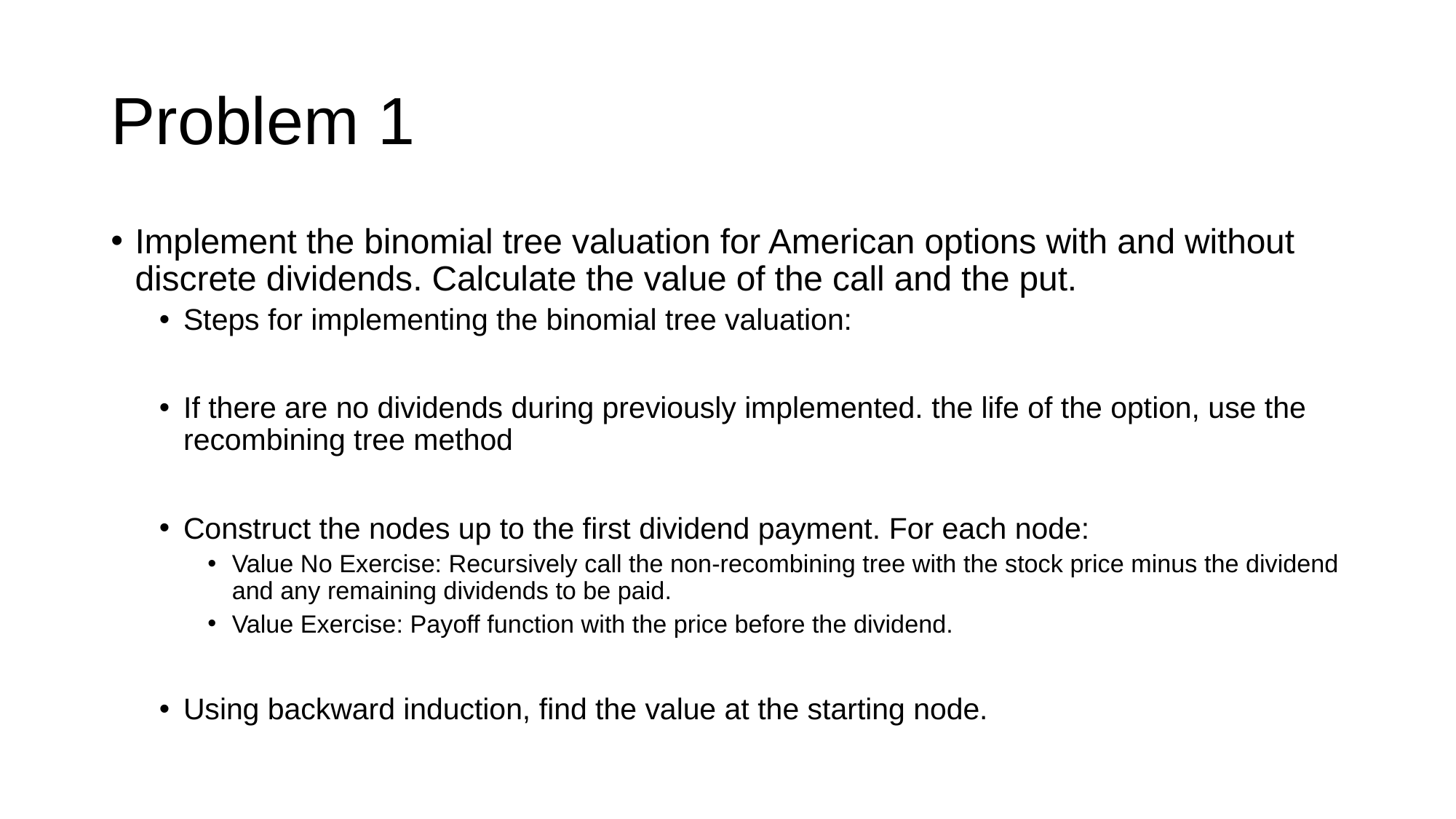

# Problem 1
Implement the binomial tree valuation for American options with and without discrete dividends. Calculate the value of the call and the put.
Steps for implementing the binomial tree valuation:

If there are no dividends during previously implemented. the life of the option, use the recombining tree method

Construct the nodes up to the first dividend payment. For each node:
Value No Exercise: Recursively call the non-recombining tree with the stock price minus the dividend and any remaining dividends to be paid.
Value Exercise: Payoff function with the price before the dividend.

Using backward induction, find the value at the starting node.